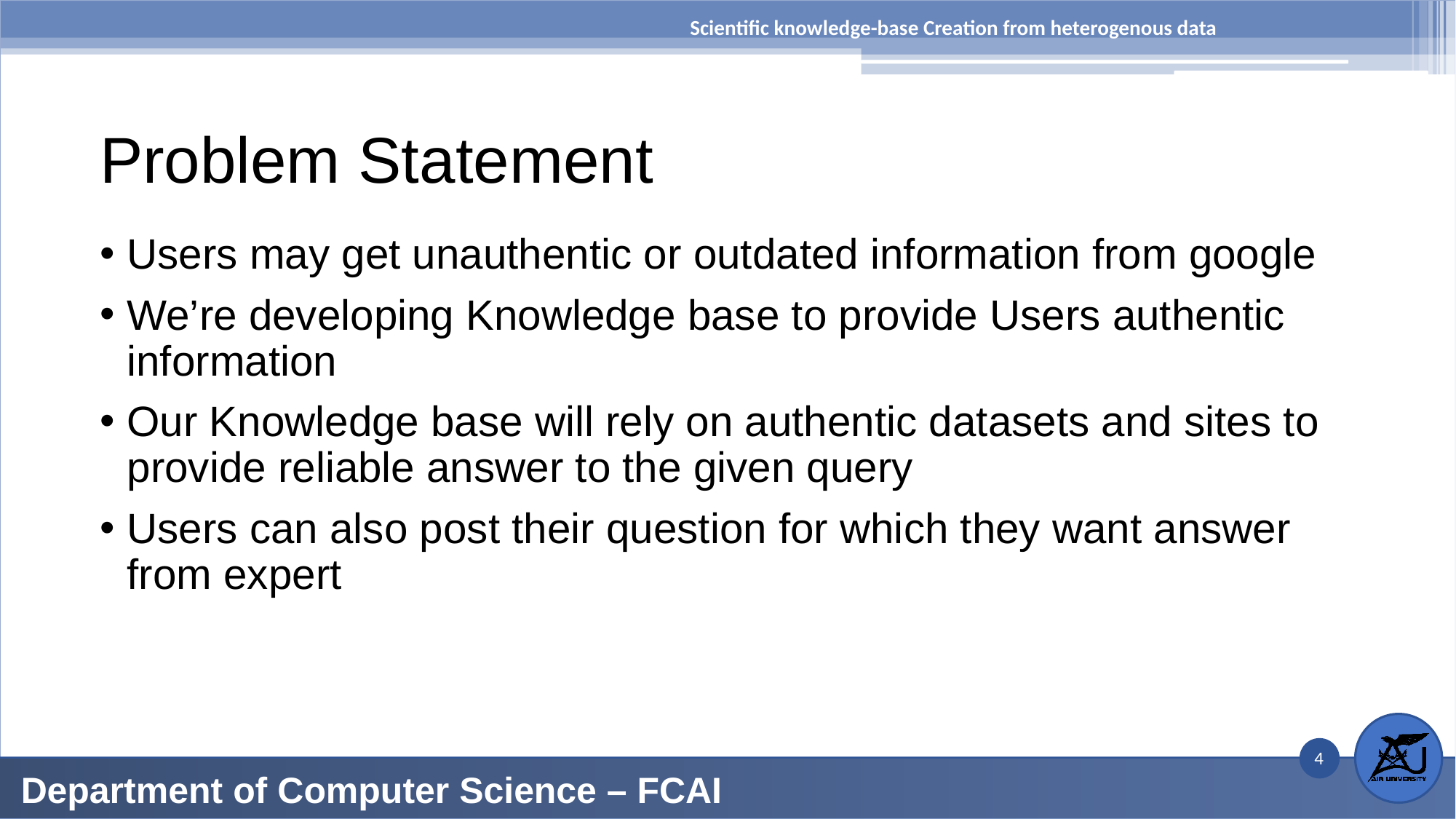

Scientific knowledge-base Creation from heterogenous data

Problem Statement
# Users may get unauthentic or outdated information from google
We’re developing Knowledge base to provide Users authentic information
Our Knowledge base will rely on authentic datasets and sites to provide reliable answer to the given query
Users can also post their question for which they want answer from expert
4